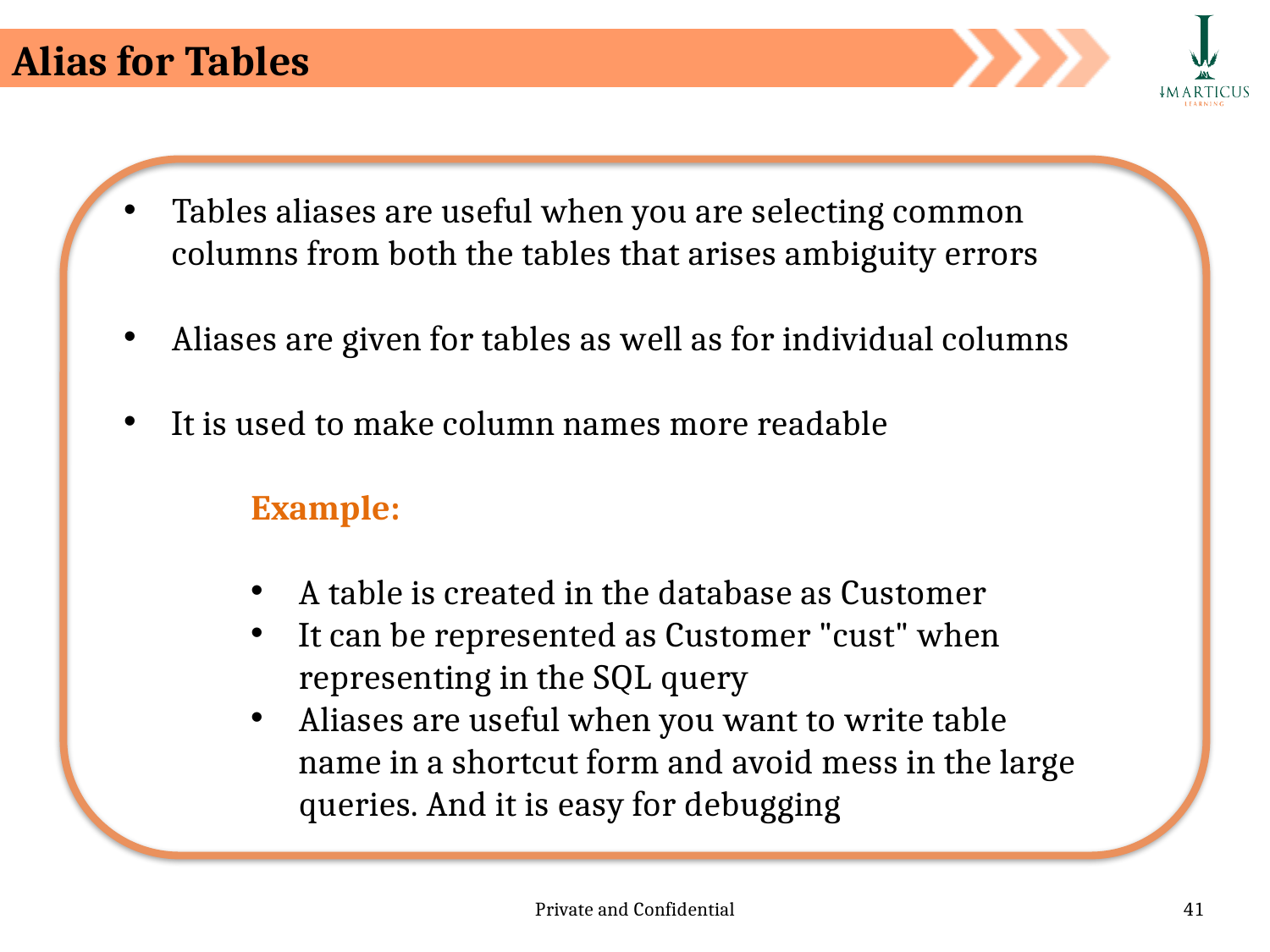

Alias for Tables

Tables aliases are useful when you are selecting common columns from both the tables that arises ambiguity errors

Aliases are given for tables as well as for individual columns

It is used to make column names more readable

Example:

A table is created in the database as Customer
It can be represented as Customer "cust" when representing in the SQL query
Aliases are useful when you want to write table name in a shortcut form and avoid mess in the large queries. And it is easy for debugging